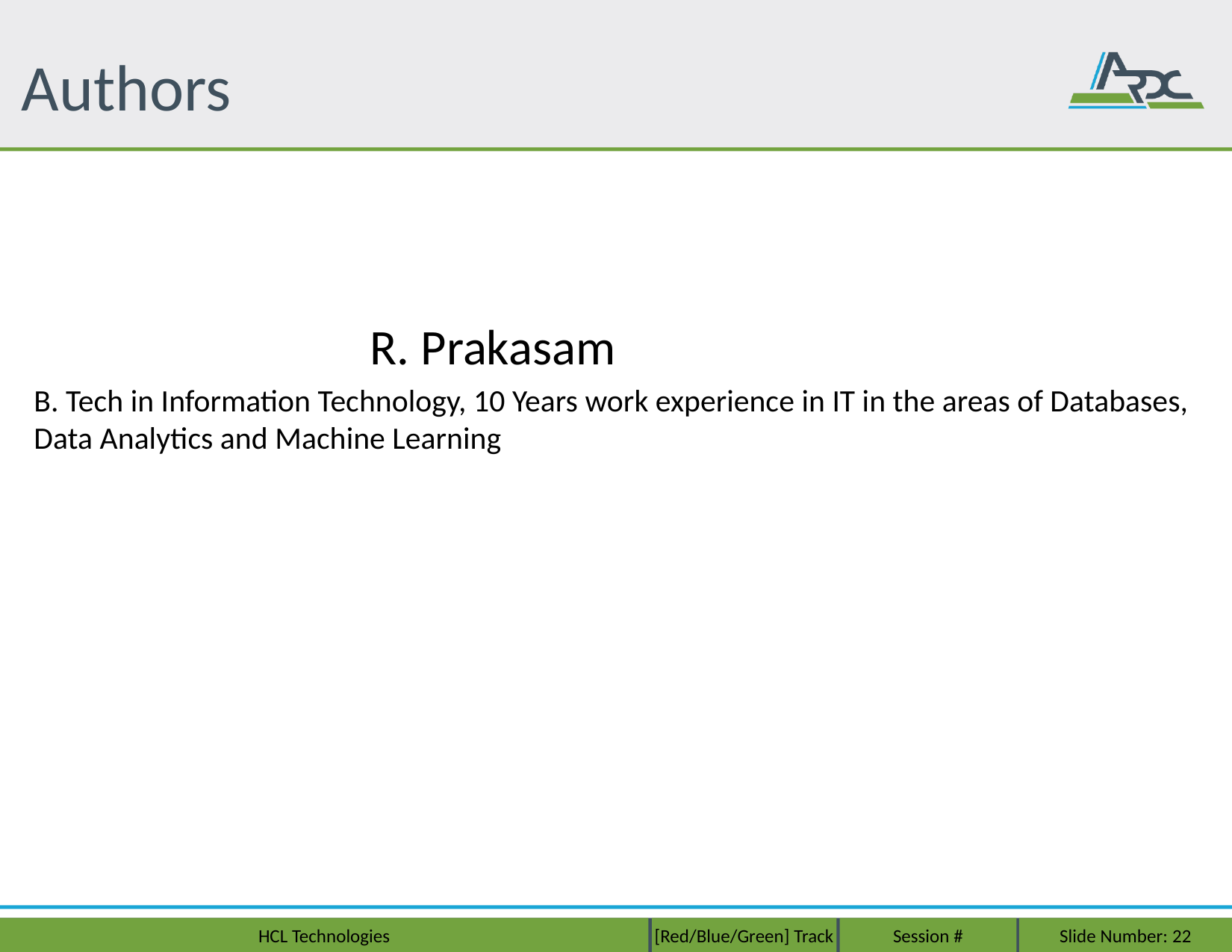

# Authors

			R. Prakasam
B. Tech in Information Technology, 10 Years work experience in IT in the areas of Databases, Data Analytics and Machine Learning